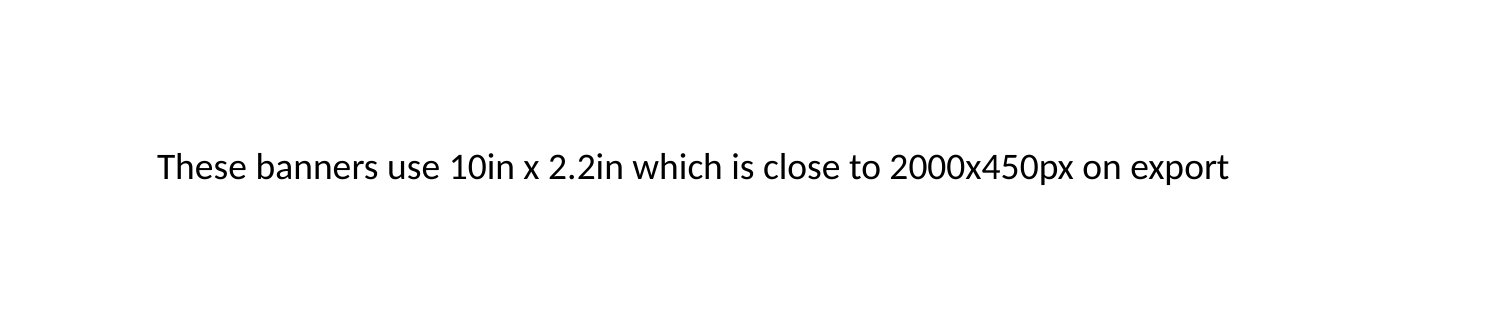

These banners use 10in x 2.2in which is close to 2000x450px on export